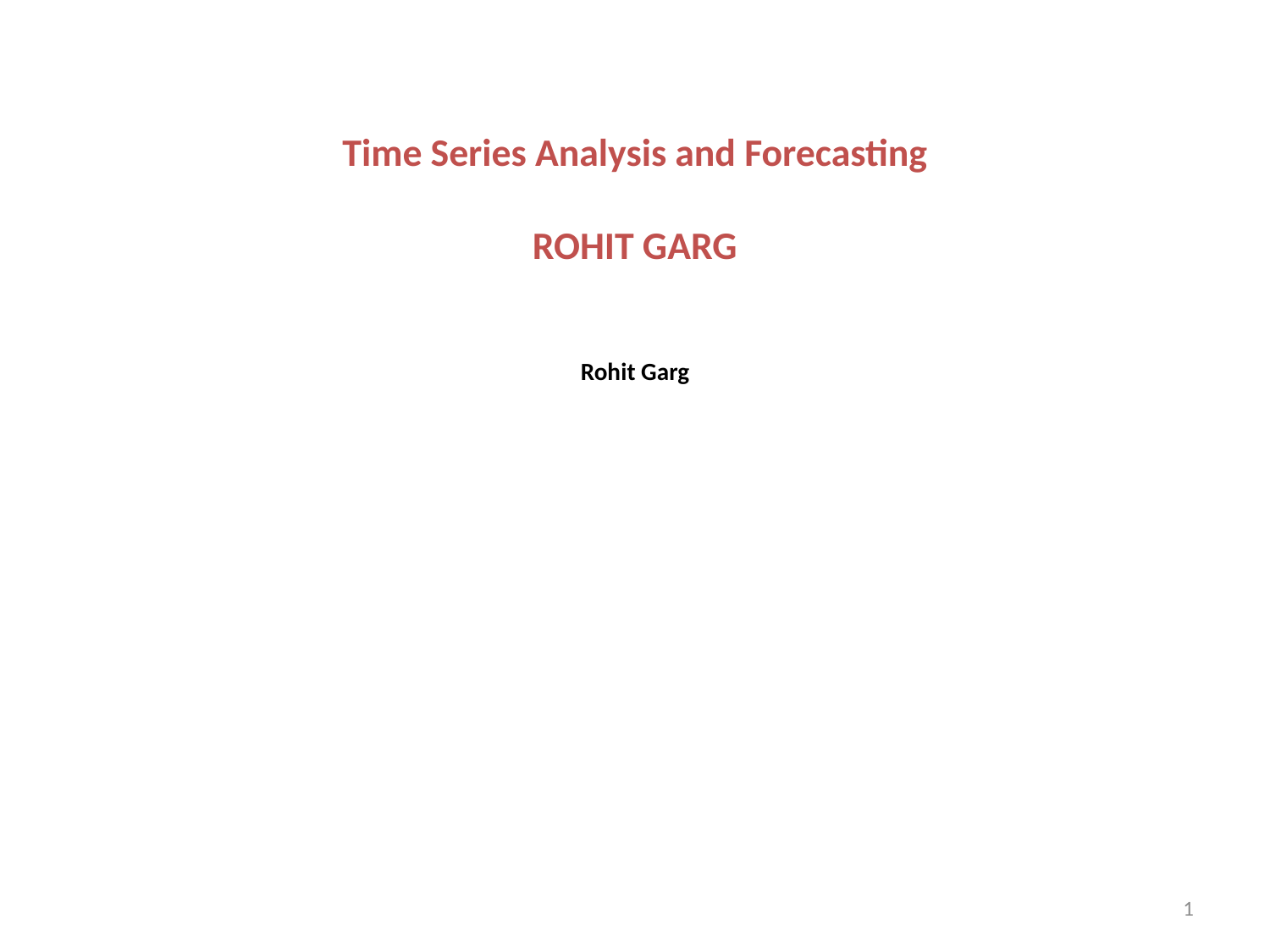

# Time Series Analysis and Forecasting ROHIT GARG
Rohit Garg
1